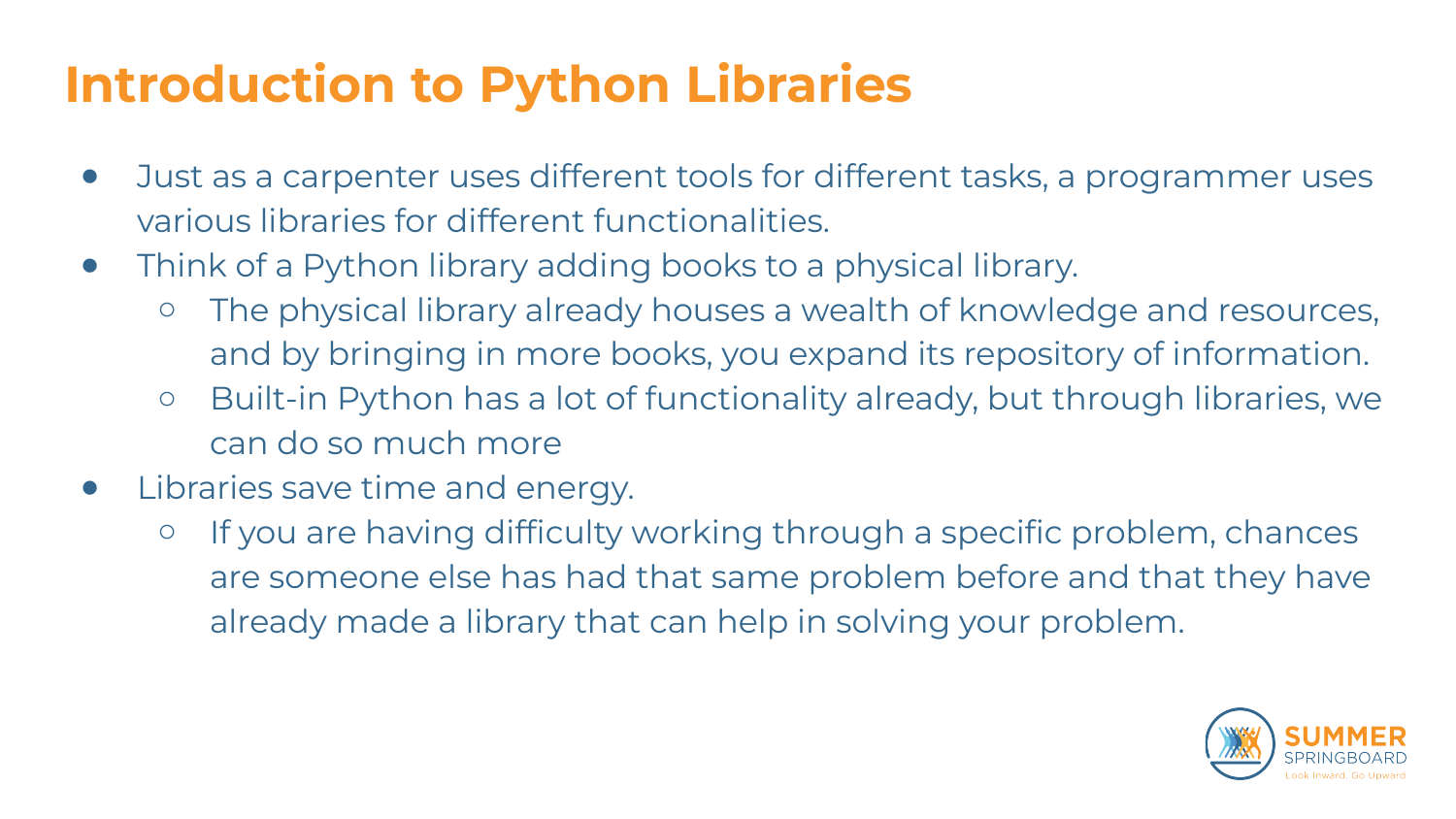

# Introduction to Python Libraries
Just as a carpenter uses different tools for different tasks, a programmer uses various libraries for different functionalities.
Think of a Python library adding books to a physical library.
The physical library already houses a wealth of knowledge and resources, and by bringing in more books, you expand its repository of information.
Built-in Python has a lot of functionality already, but through libraries, we can do so much more
Libraries save time and energy.
If you are having difficulty working through a specific problem, chances are someone else has had that same problem before and that they have already made a library that can help in solving your problem.